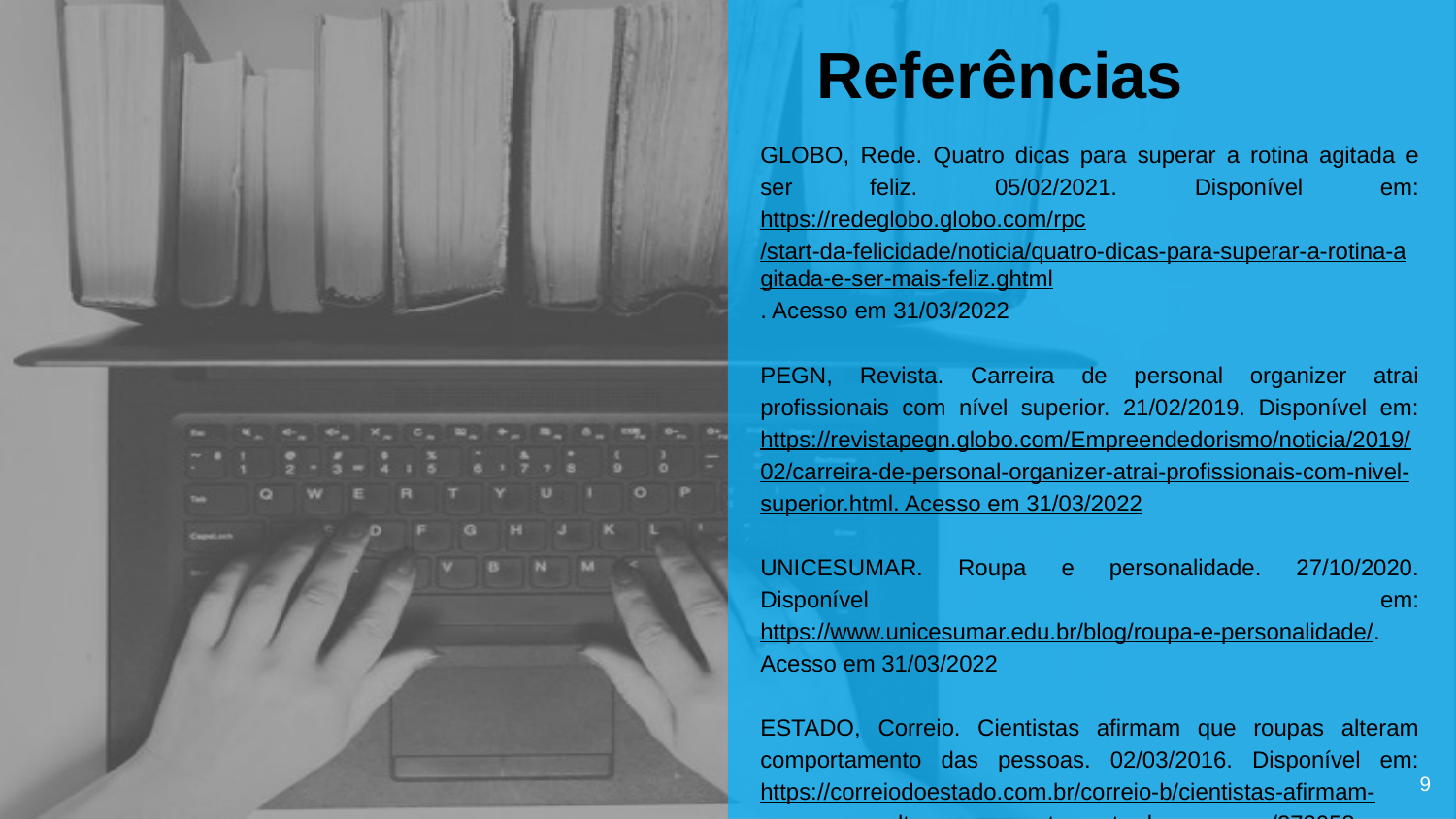

# Referências
GLOBO, Rede. Quatro dicas para superar a rotina agitada e ser feliz. 05/02/2021. Disponível em: https://redeglobo.globo.com/rpc/start-da-felicidade/noticia/quatro-dicas-para-superar-a-rotina-agitada-e-ser-mais-feliz.ghtml. Acesso em 31/03/2022

PEGN, Revista. Carreira de personal organizer atrai profissionais com nível superior. 21/02/2019. Disponível em: https://revistapegn.globo.com/Empreendedorismo/noticia/2019/02/carreira-de-personal-organizer-atrai-profissionais-com-nivel-superior.html. Acesso em 31/03/2022

UNICESUMAR. Roupa e personalidade. 27/10/2020. Disponível em: https://www.unicesumar.edu.br/blog/roupa-e-personalidade/. Acesso em 31/03/2022

ESTADO, Correio. Cientistas afirmam que roupas alteram comportamento das pessoas. 02/03/2016. Disponível em: https://correiodoestado.com.br/correio-b/cientistas-afirmam-que-roupas-alteram-comportamento-das-pessoas/272058. Acesso em 31/03/2022

9